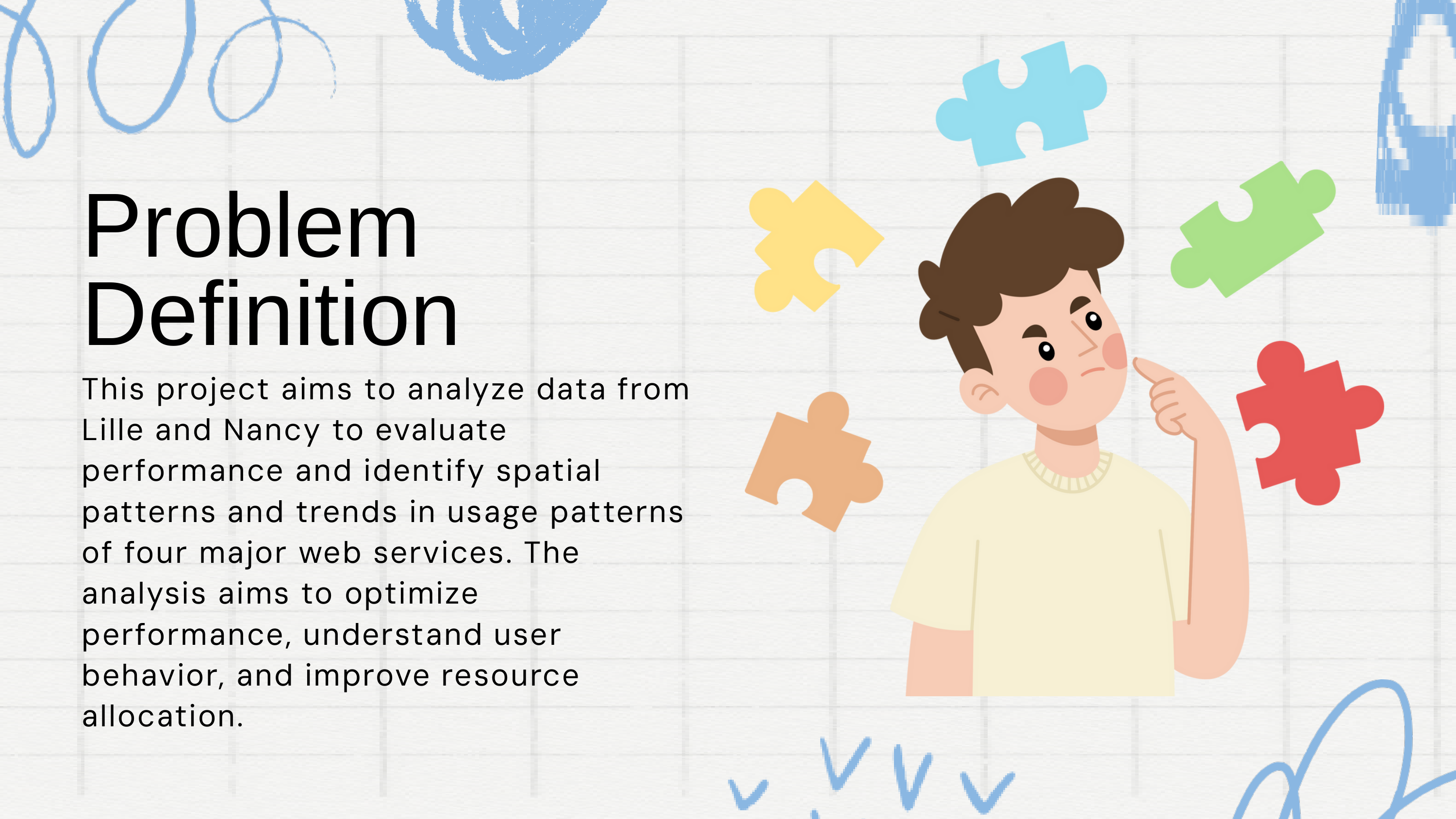

Problem Definition
This project aims to analyze data from Lille and Nancy to evaluate performance and identify spatial patterns and trends in usage patterns of four major web services. The analysis aims to optimize performance, understand user behavior, and improve resource allocation.